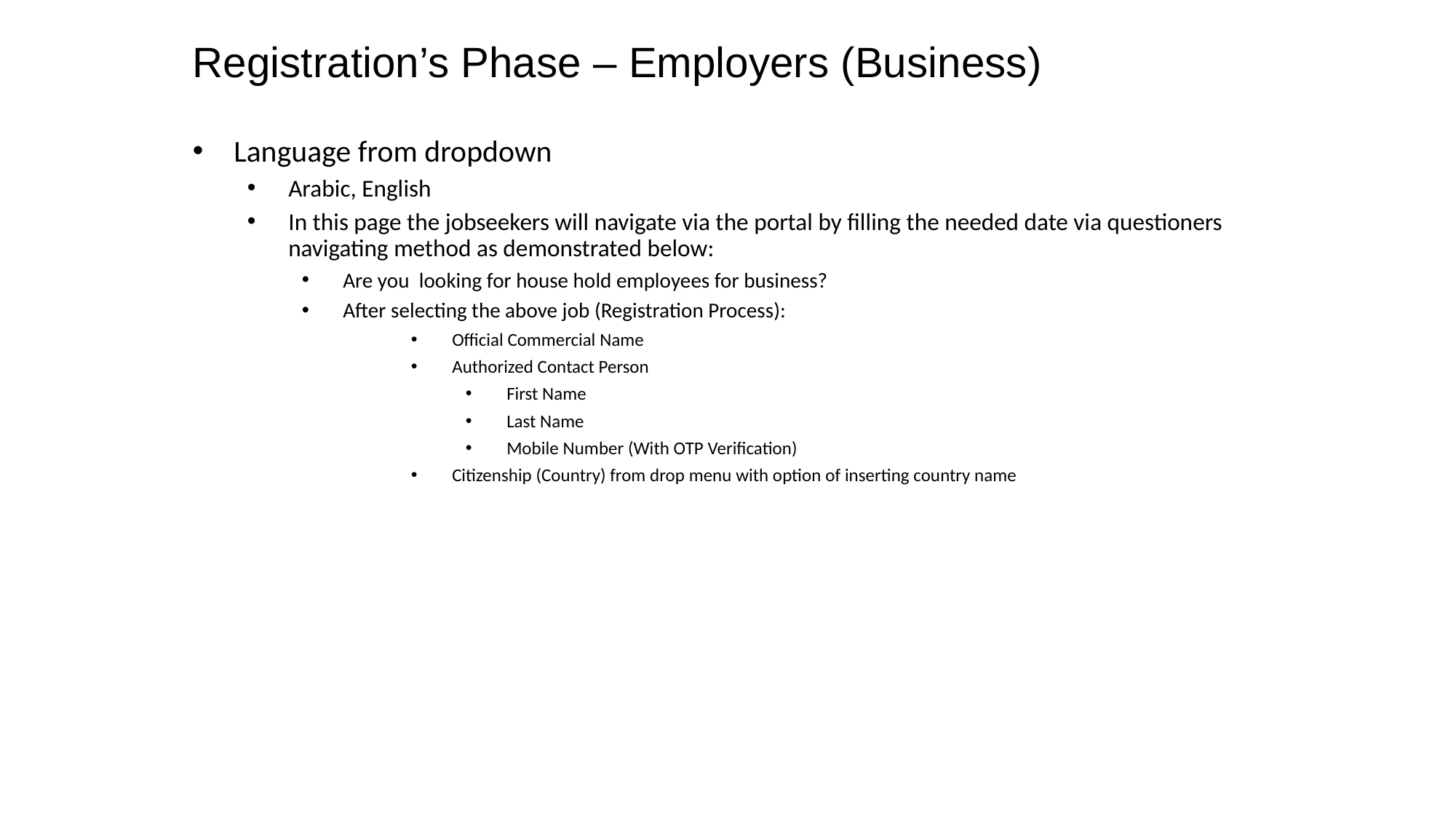

# Registration’s Phase – Employers (Business)
Language from dropdown
Arabic, English
In this page the jobseekers will navigate via the portal by filling the needed date via questioners navigating method as demonstrated below:
Are you  looking for house hold employees for business?
After selecting the above job (Registration Process):
Official Commercial Name
Authorized Contact Person
First Name
Last Name
Mobile Number (With OTP Verification)
Citizenship (Country) from drop menu with option of inserting country name